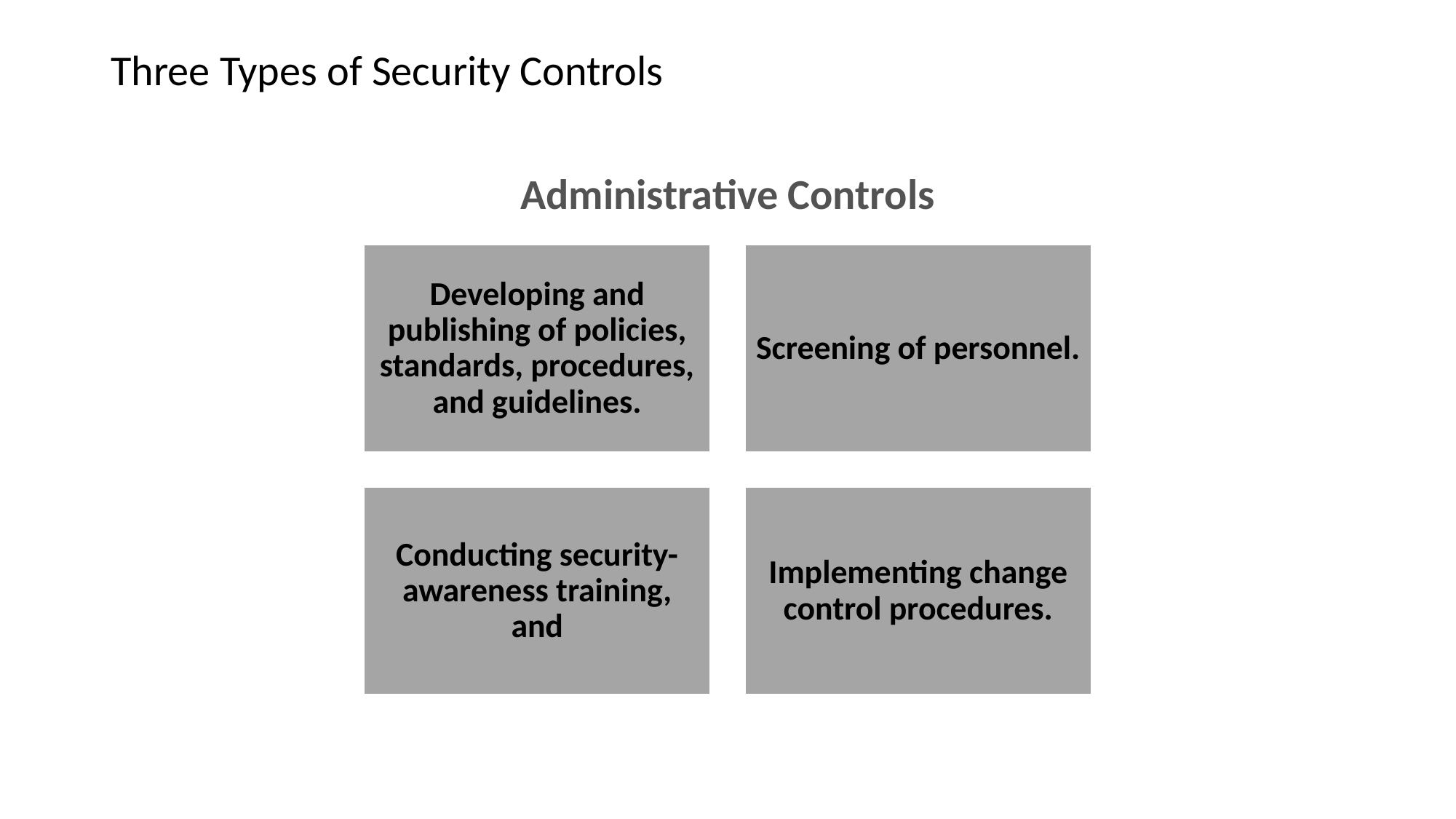

# Three Types of Security Controls
Administrative Controls
Developing and publishing of policies, standards, procedures, and guidelines.
Screening of personnel.
Conducting security-awareness training, and
Implementing change control procedures.